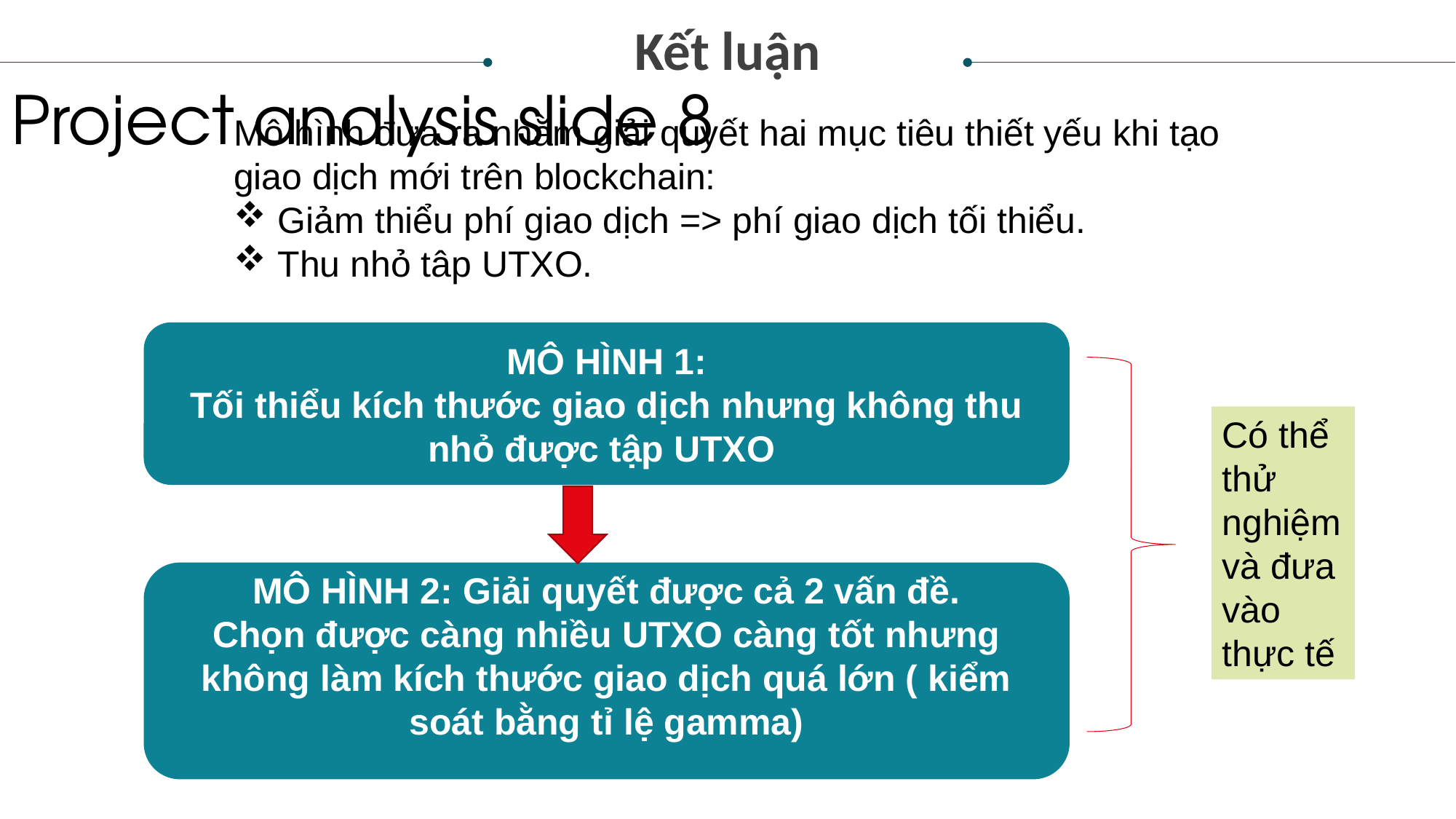

Kết luận
Project analysis slide 8
Mô hình đưa ra nhằm giải quyết hai mục tiêu thiết yếu khi tạo giao dịch mới trên blockchain:
 Giảm thiểu phí giao dịch => phí giao dịch tối thiểu.
 Thu nhỏ tâp UTXO.

MÔ HÌNH 1:
Tối thiểu kích thước giao dịch nhưng không thu nhỏ được tập UTXO

Có thể thử nghiệm và đưa vào thực tế

MÔ HÌNH 2: Giải quyết được cả 2 vấn đề.
Chọn được càng nhiều UTXO càng tốt nhưng không làm kích thước giao dịch quá lớn ( kiểm soát bằng tỉ lệ gamma)